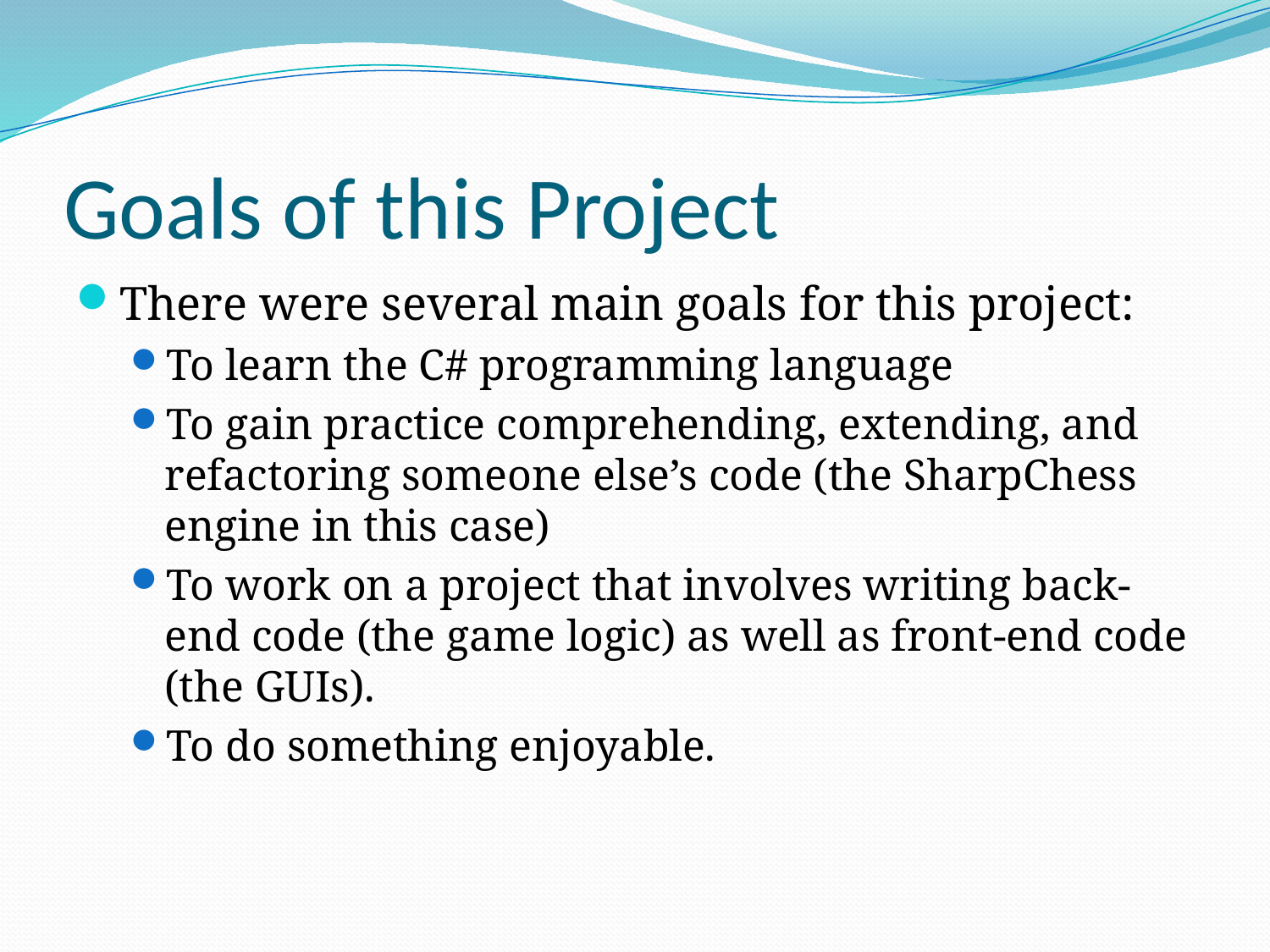

# Goals of this Project
There were several main goals for this project:
To learn the C# programming language
To gain practice comprehending, extending, and refactoring someone else’s code (the SharpChess engine in this case)
To work on a project that involves writing back-end code (the game logic) as well as front-end code (the GUIs).
To do something enjoyable.